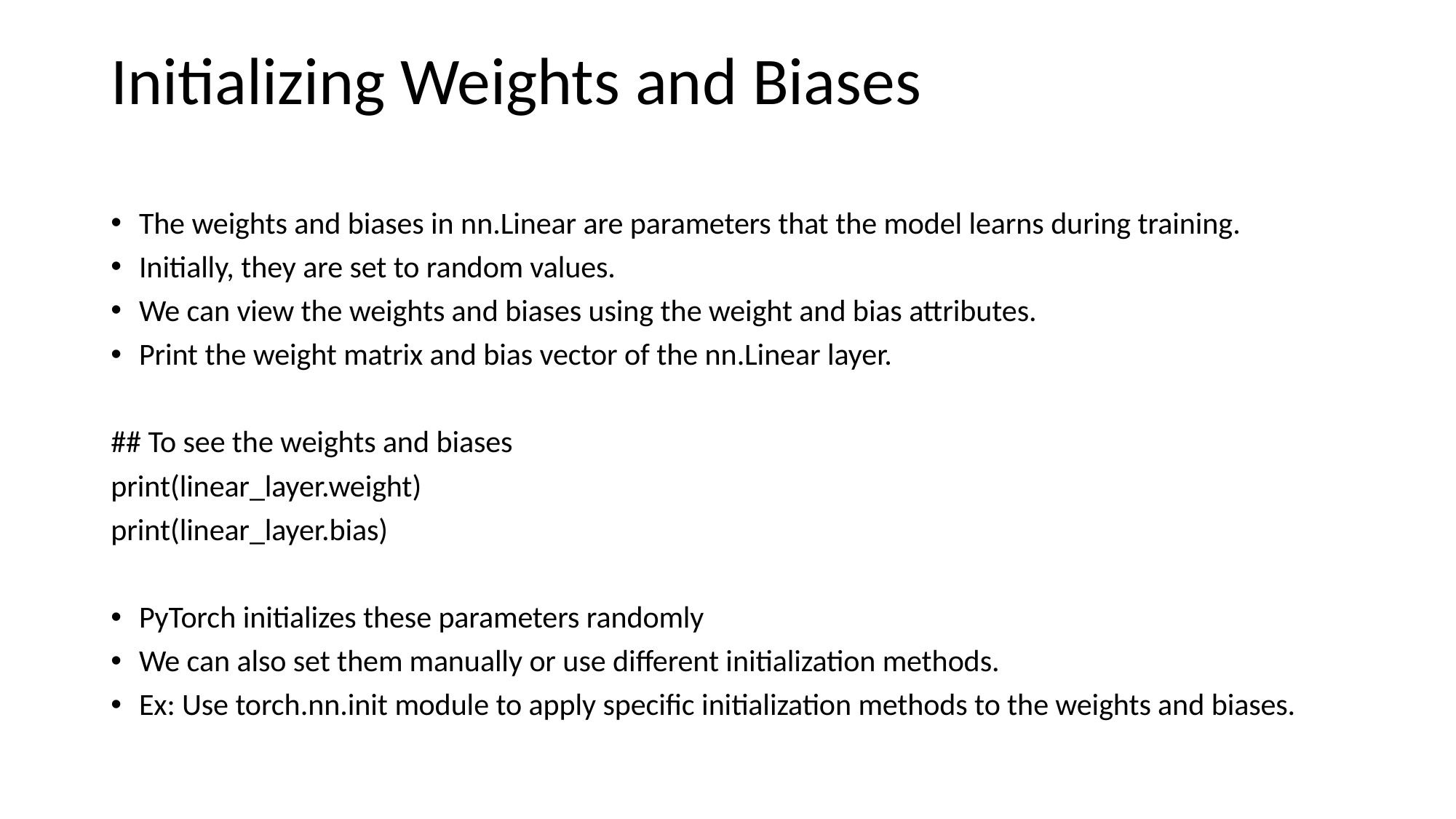

# Initializing Weights and Biases
The weights and biases in nn.Linear are parameters that the model learns during training.
Initially, they are set to random values.
We can view the weights and biases using the weight and bias attributes.
Print the weight matrix and bias vector of the nn.Linear layer.

## To see the weights and biases
print(linear_layer.weight)
print(linear_layer.bias)

PyTorch initializes these parameters randomly
We can also set them manually or use different initialization methods.
Ex: Use torch.nn.init module to apply specific initialization methods to the weights and biases.